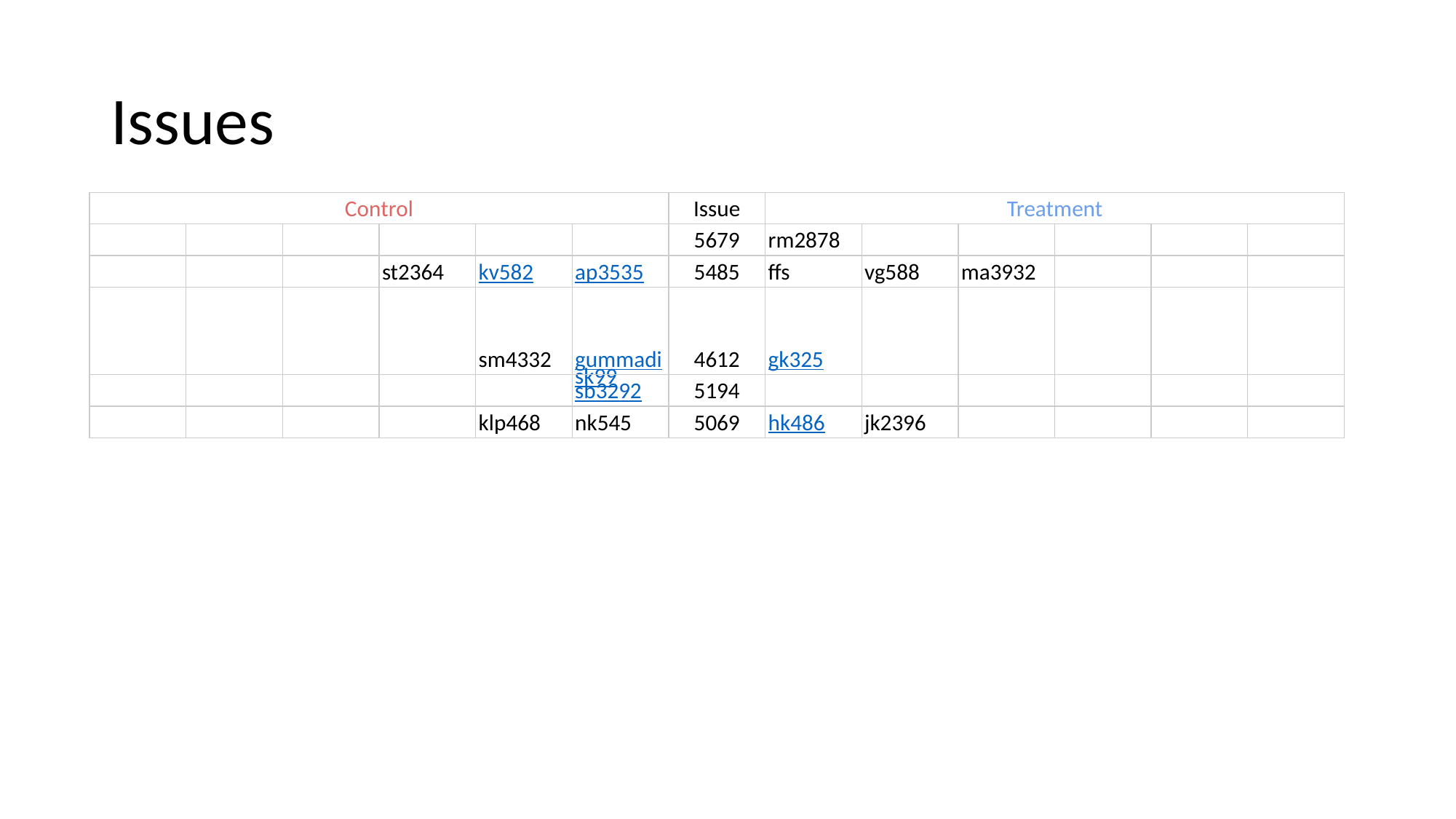

# Issues
| Control |  |  |  |  |  | Issue | Treatment |  |  |  |  |  |
| --- | --- | --- | --- | --- | --- | --- | --- | --- | --- | --- | --- | --- |
|  |  |  |  |  |  | 5679 | rm2878 |  |  |  |  |  |
|  |  |  | st2364 | kv582 | ap3535 | 5485 | ffs | vg588 | ma3932 |  |  |  |
|  |  |  |  | sm4332 | gummadisk99 | 4612 | gk325 |  |  |  |  |  |
|  |  |  |  |  | sb3292 | 5194 |  |  |  |  |  |  |
|  |  |  |  | klp468 | nk545 | 5069 | hk486 | jk2396 |  |  |  |  |